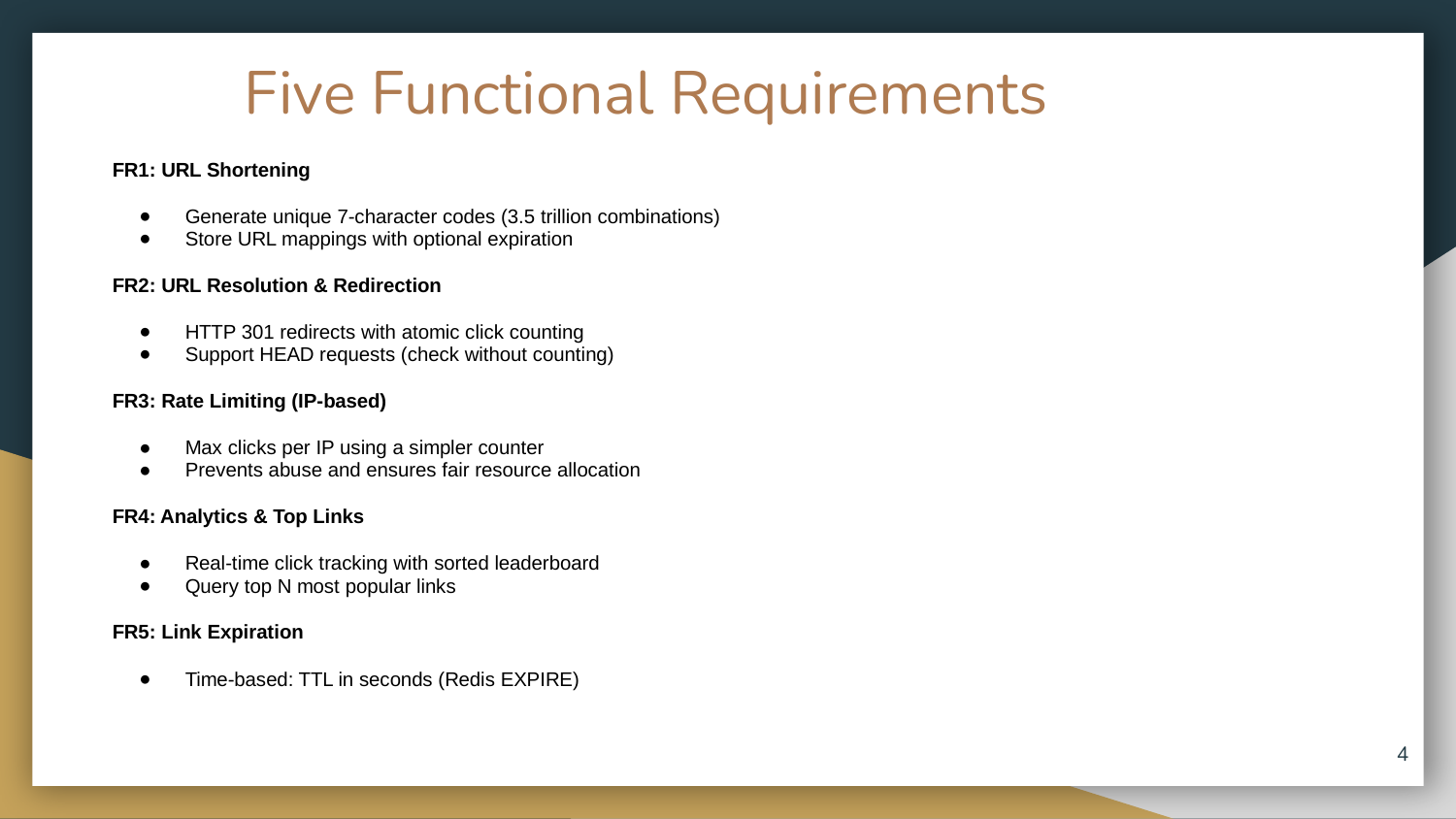

# Five Functional Requirements
FR1: URL Shortening
Generate unique 7-character codes (3.5 trillion combinations)
Store URL mappings with optional expiration
FR2: URL Resolution & Redirection
HTTP 301 redirects with atomic click counting
Support HEAD requests (check without counting)
FR3: Rate Limiting (IP-based)
Max clicks per IP using a simpler counter
Prevents abuse and ensures fair resource allocation
FR4: Analytics & Top Links
Real-time click tracking with sorted leaderboard
Query top N most popular links
FR5: Link Expiration
Time-based: TTL in seconds (Redis EXPIRE)

4